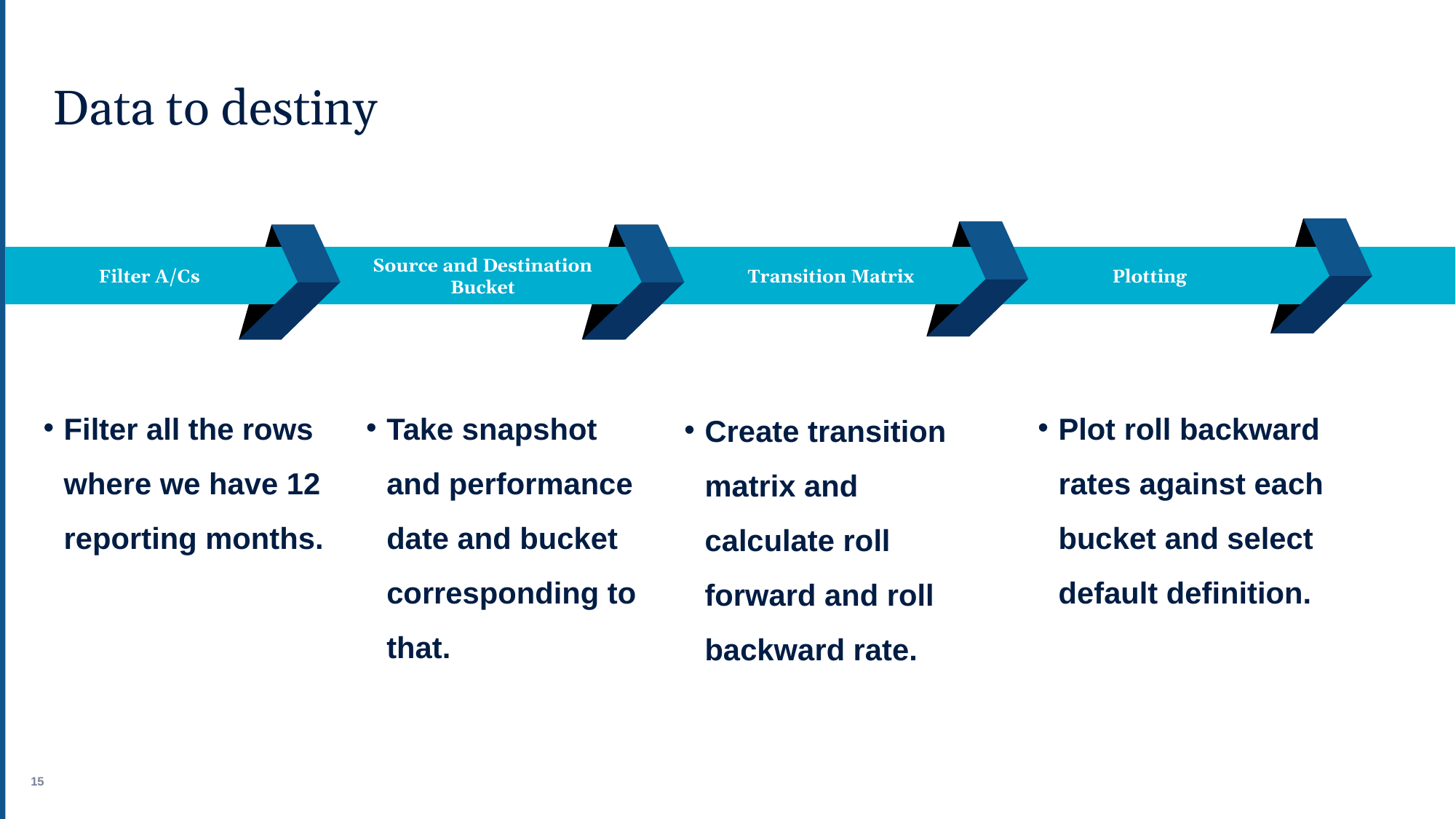

# Data to destiny

Source and Destination Bucket
Filter A/Cs
Transition Matrix
Plotting
Filter all the rows where we have 12 reporting months.
Take snapshot and performance date and bucket corresponding to that.
Plot roll backward rates against each bucket and select default definition.
Create transition matrix and calculate roll forward and roll backward rate.